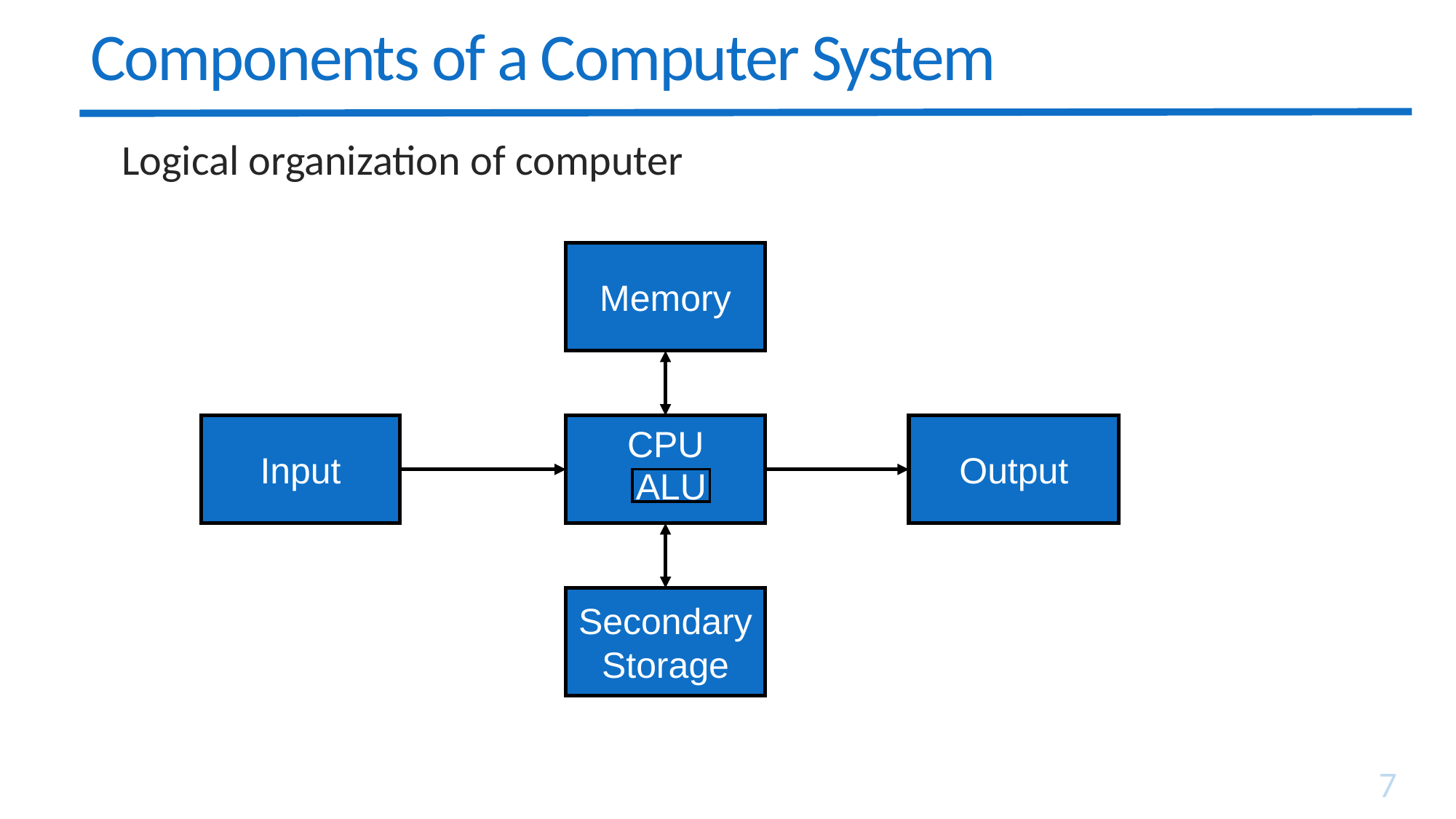

# Components of a Computer System
Logical organization of computer
Memory
Input
CPU
Output
ALU
Secondary
Storage
7